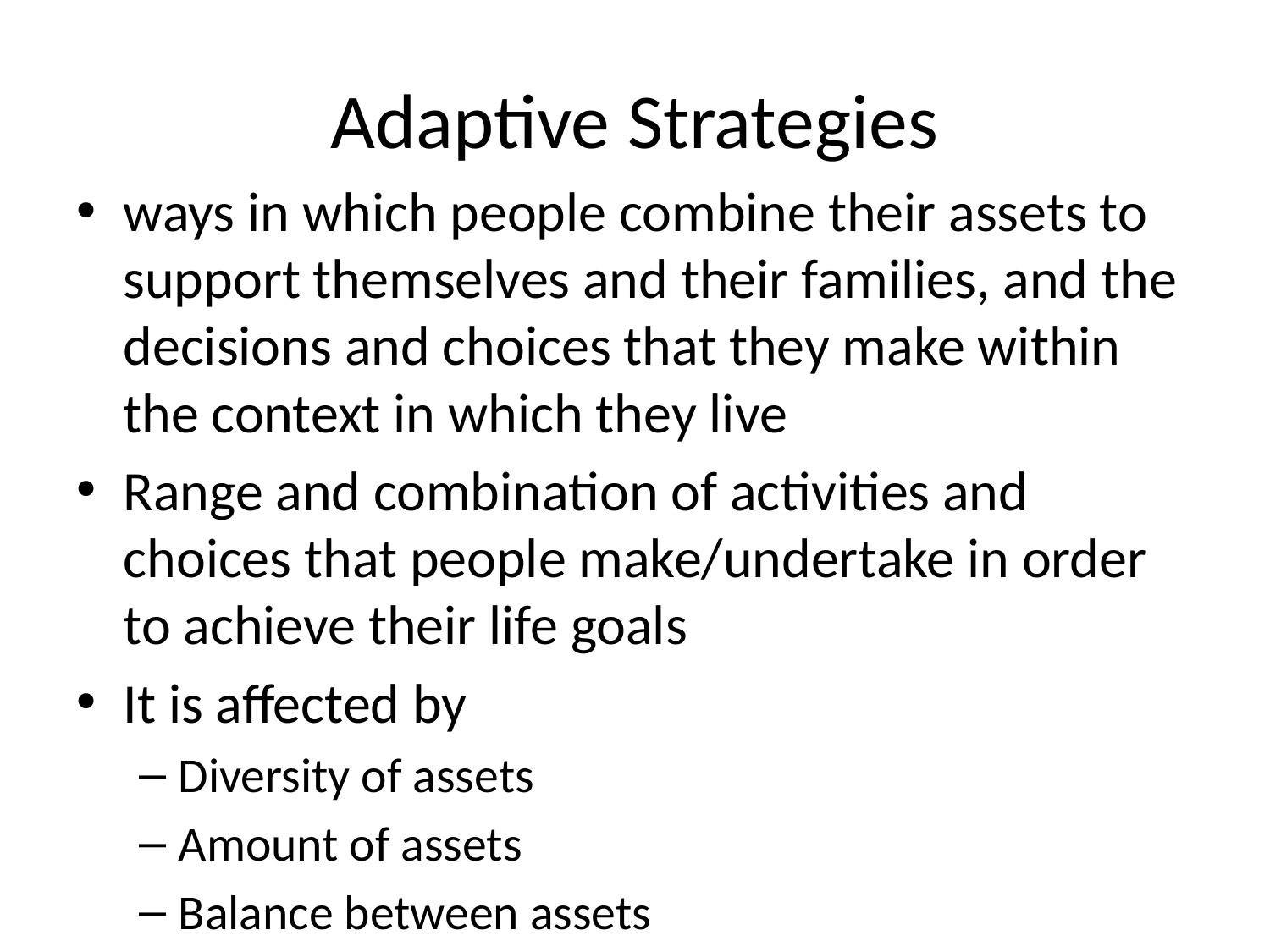

# Adaptive Strategies
ways in which people combine their assets to support themselves and their families, and the decisions and choices that they make within the context in which they live
Range and combination of activities and choices that people make/undertake in order to achieve their life goals
It is affected by
Diversity of assets
Amount of assets
Balance between assets